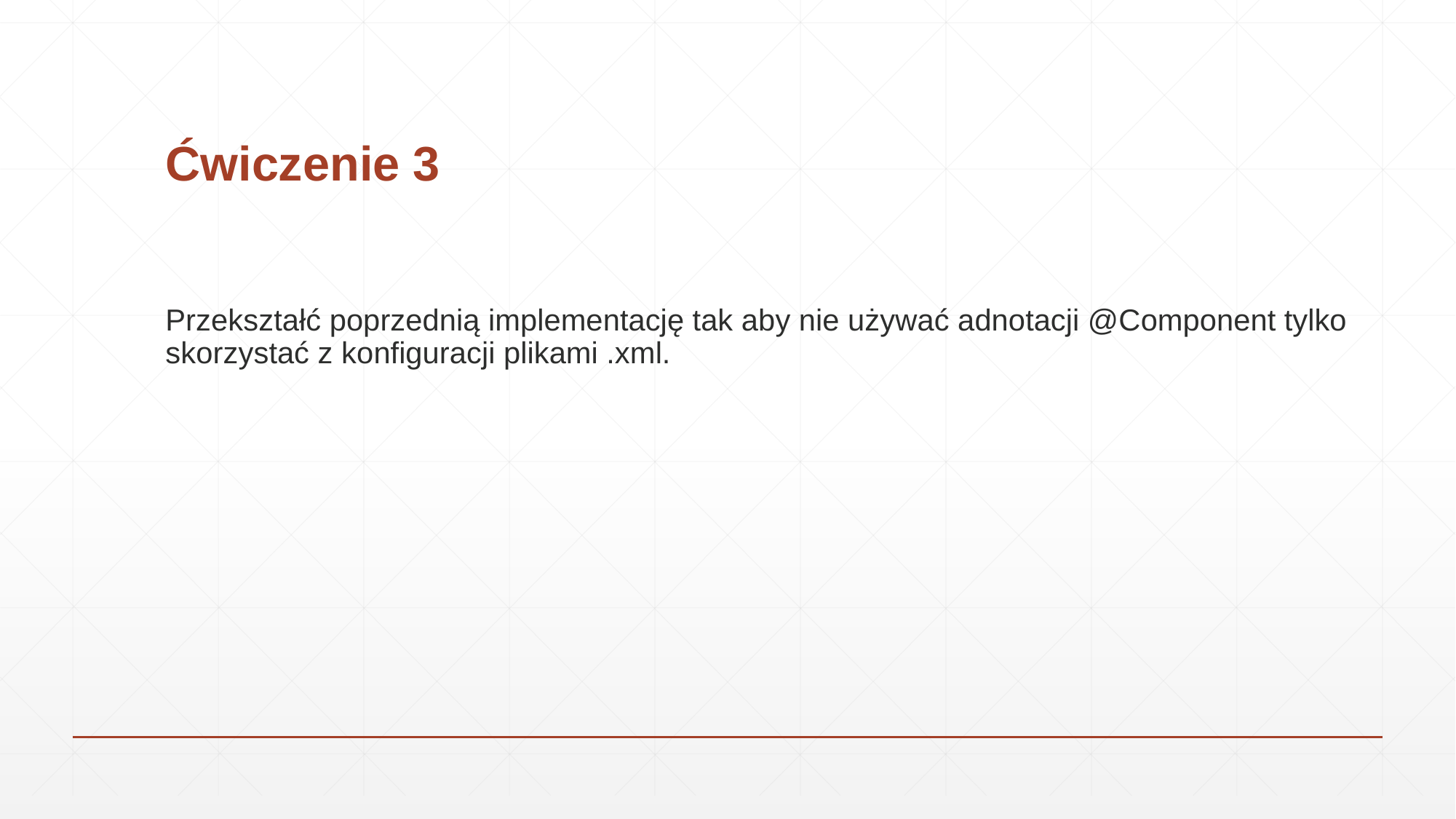

# Ćwiczenie 3
Przekształć poprzednią implementację tak aby nie używać adnotacji @Component tylko skorzystać z konfiguracji plikami .xml.